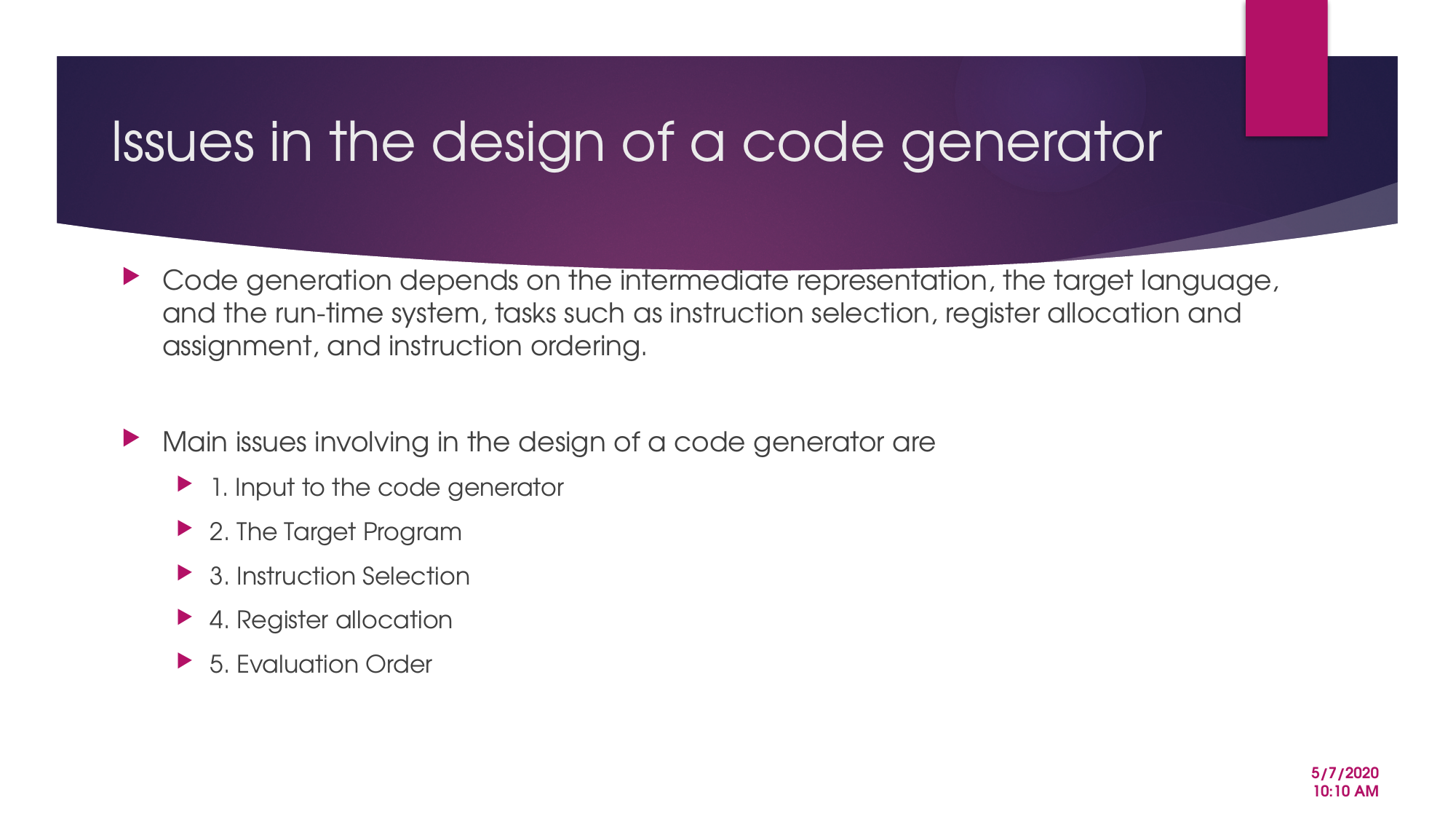

# Issues in the design of a code generator
Code generation depends on the intermediate representation, the target language, and the run-time system, tasks such as instruction selection, register allocation and assignment, and instruction ordering.

Main issues involving in the design of a code generator are
1. Input to the code generator
2. The Target Program
3. Instruction Selection
4. Register allocation
5. Evaluation Order
5/7/2020 10:10 AM